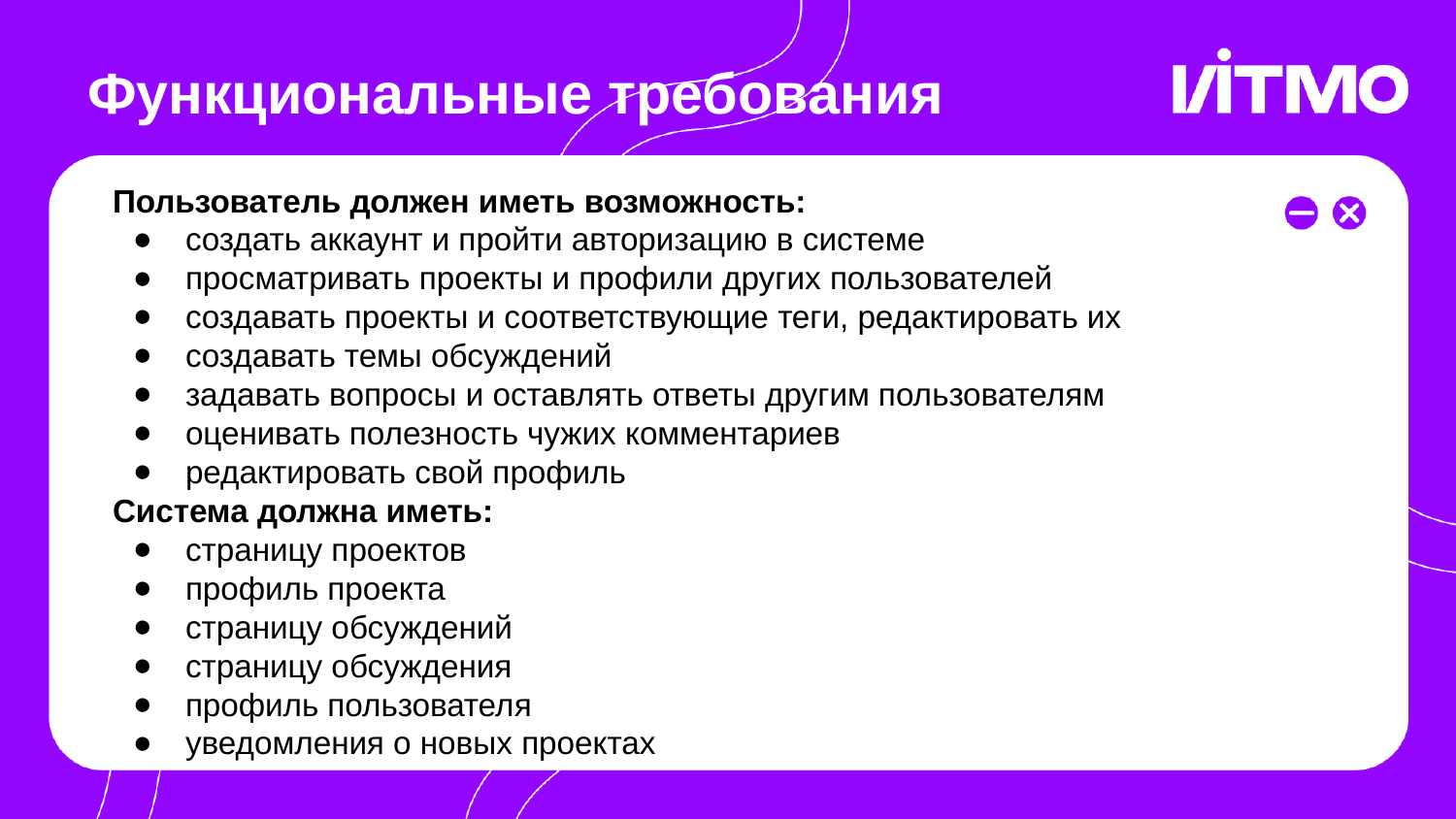

# Функциональные требования
Пользователь должен иметь возможность:
создать аккаунт и пройти авторизацию в системе
просматривать проекты и профили других пользователей
создавать проекты и соответствующие теги, редактировать их
создавать темы обсуждений
задавать вопросы и оставлять ответы другим пользователям
оценивать полезность чужих комментариев
редактировать свой профиль
Система должна иметь:
страницу проектов
профиль проекта
страницу обсуждений
страницу обсуждения
профиль пользователя
уведомления о новых проектах